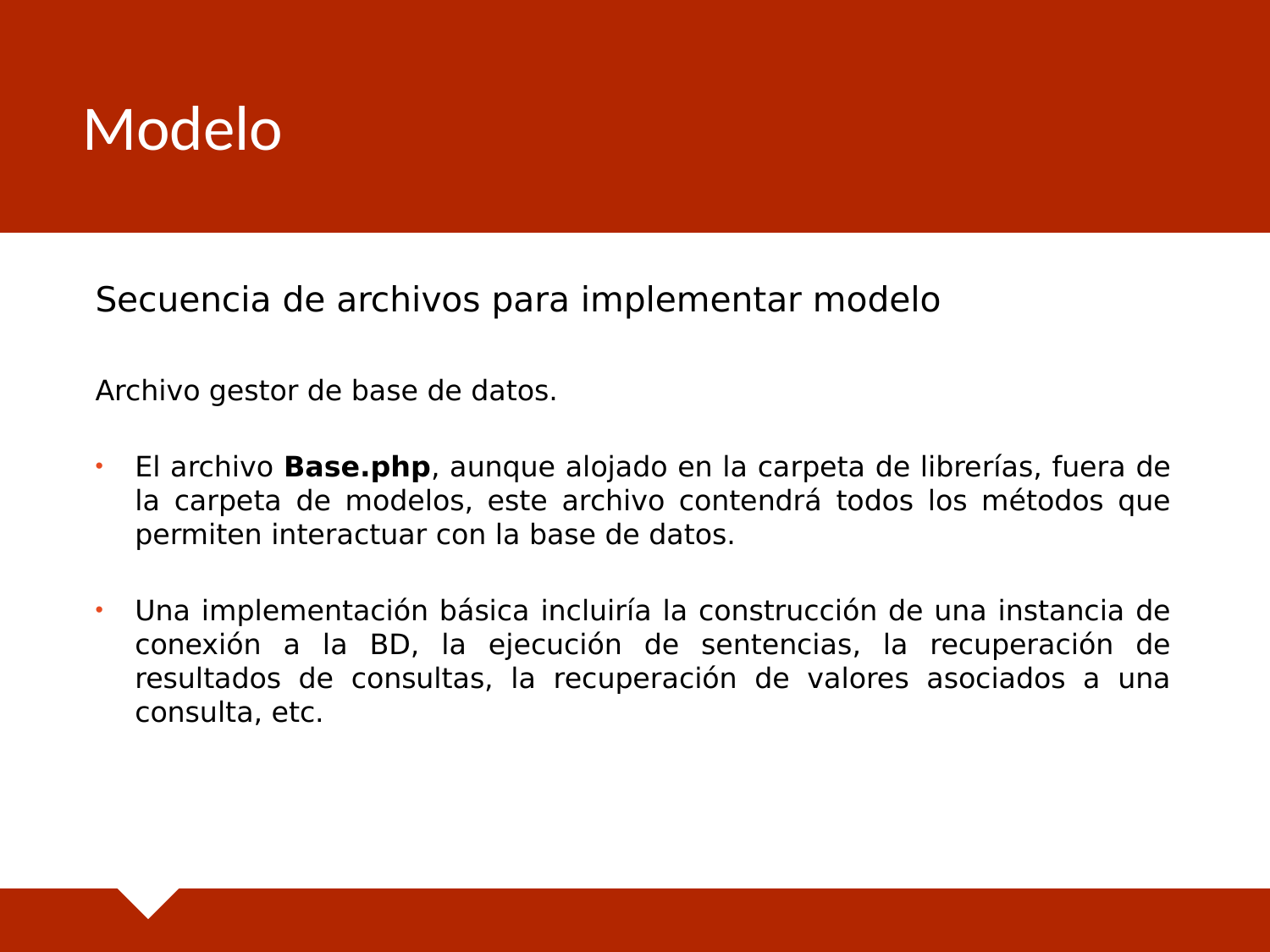

# Modelo
Secuencia de archivos para implementar modelo
Archivo gestor de base de datos.

El archivo Base.php, aunque alojado en la carpeta de librerías, fuera de la carpeta de modelos, este archivo contendrá todos los métodos que permiten interactuar con la base de datos.

Una implementación básica incluiría la construcción de una instancia de conexión a la BD, la ejecución de sentencias, la recuperación de resultados de consultas, la recuperación de valores asociados a una consulta, etc.